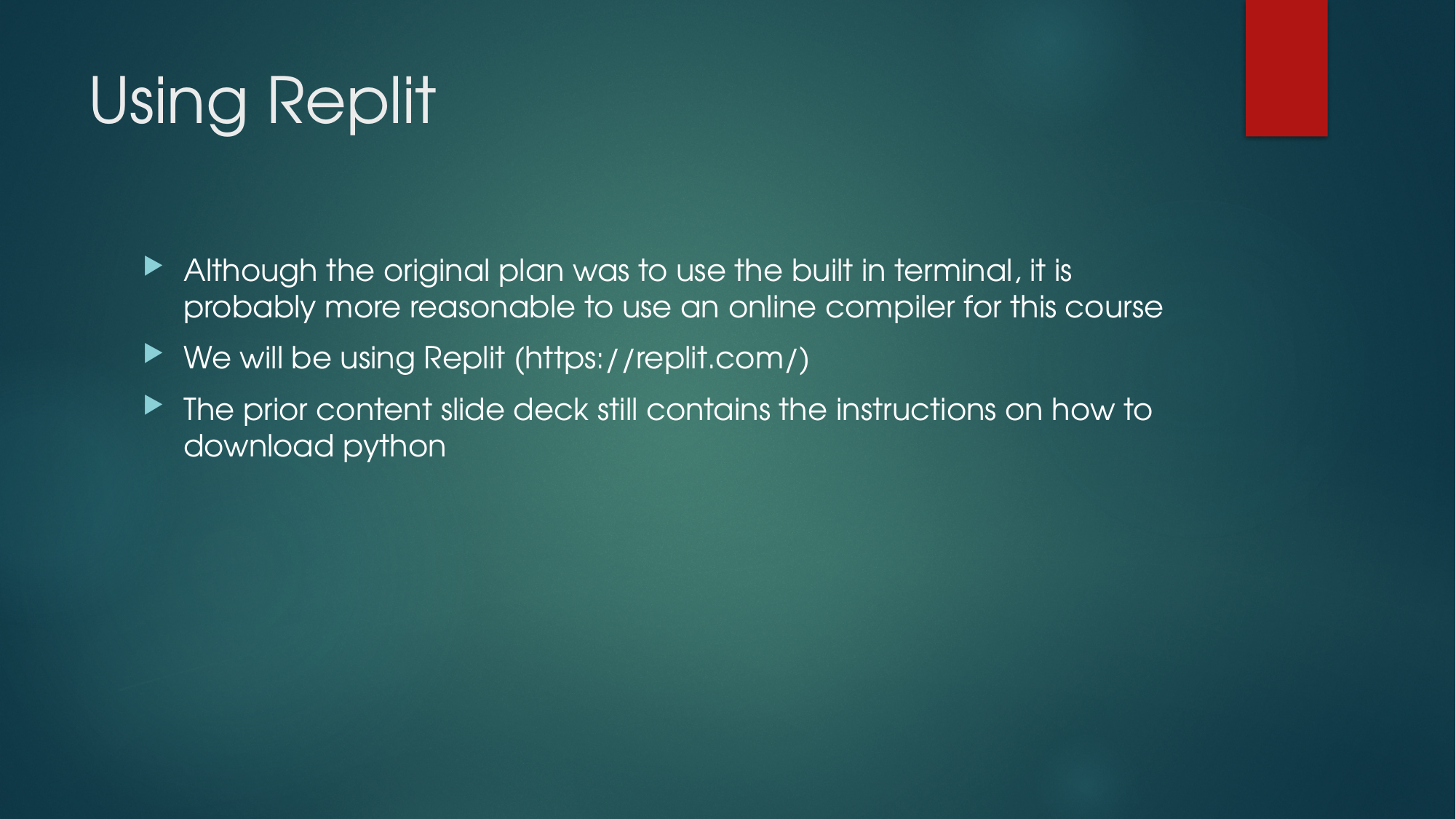

# Using Replit
Although the original plan was to use the built in terminal, it is probably more reasonable to use an online compiler for this course
We will be using Replit (https://replit.com/)
The prior content slide deck still contains the instructions on how to download python